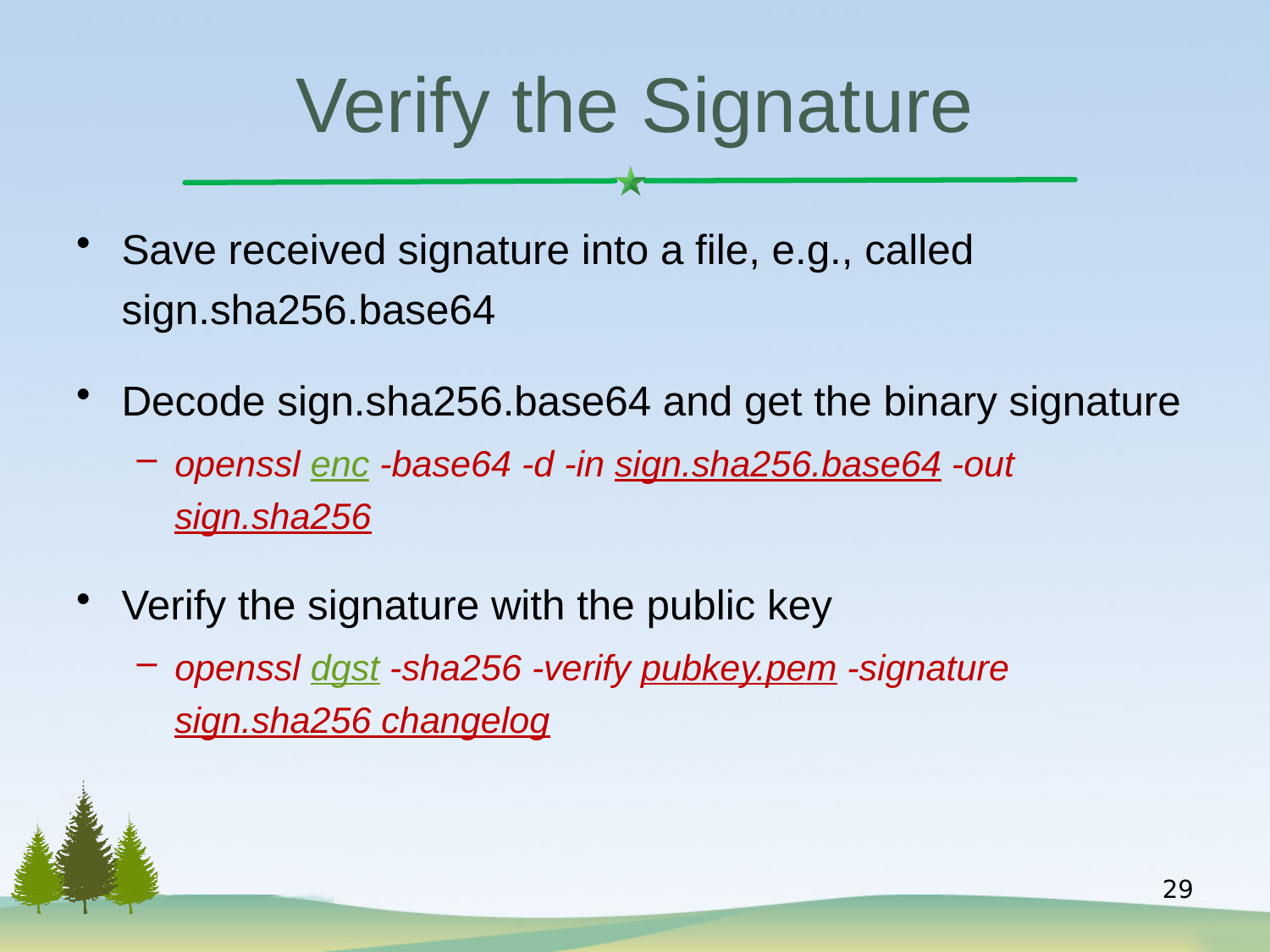

# Verify the Signature
Save received signature into a file, e.g., called sign.sha256.base64

Decode sign.sha256.base64 and get the binary signature
openssl enc -base64 -d -in sign.sha256.base64 -out sign.sha256

Verify the signature with the public key
openssl dgst -sha256 -verify pubkey.pem -signature sign.sha256 changelog
29